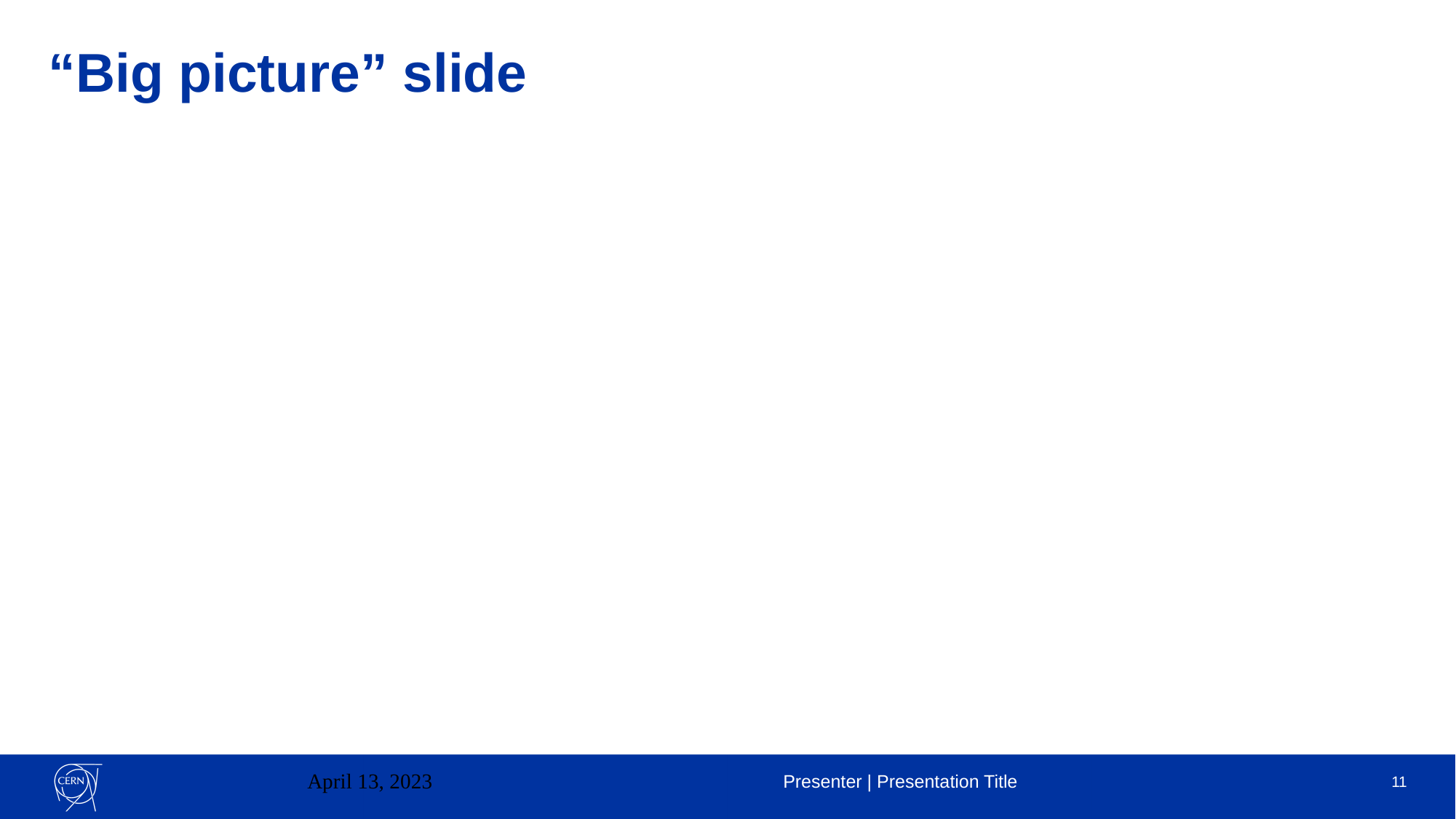

# “Big picture” slide
April 13, 2023
Presenter | Presentation Title
11